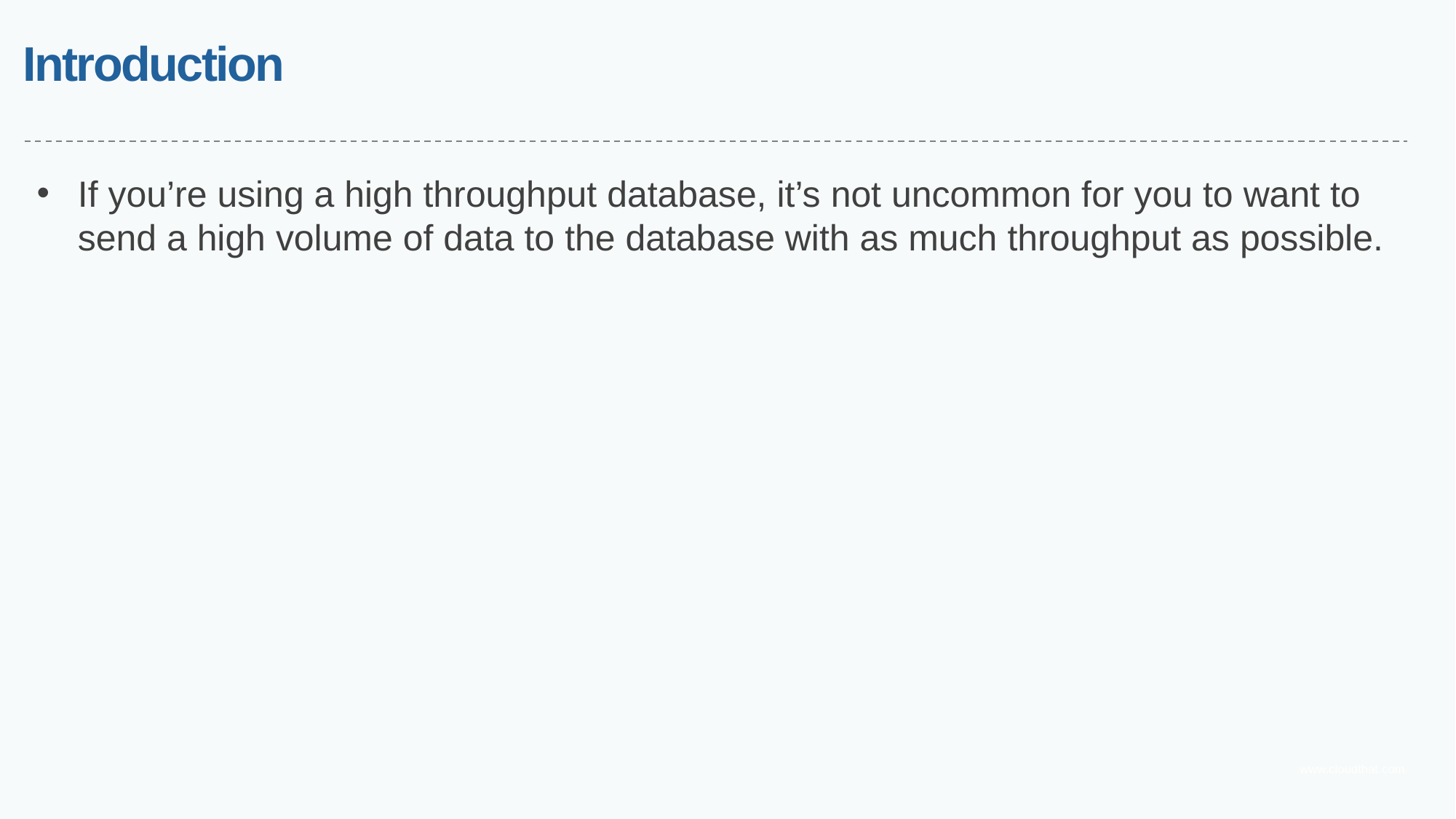

# Introduction
If you’re using a high throughput database, it’s not uncommon for you to want to send a high volume of data to the database with as much throughput as possible.